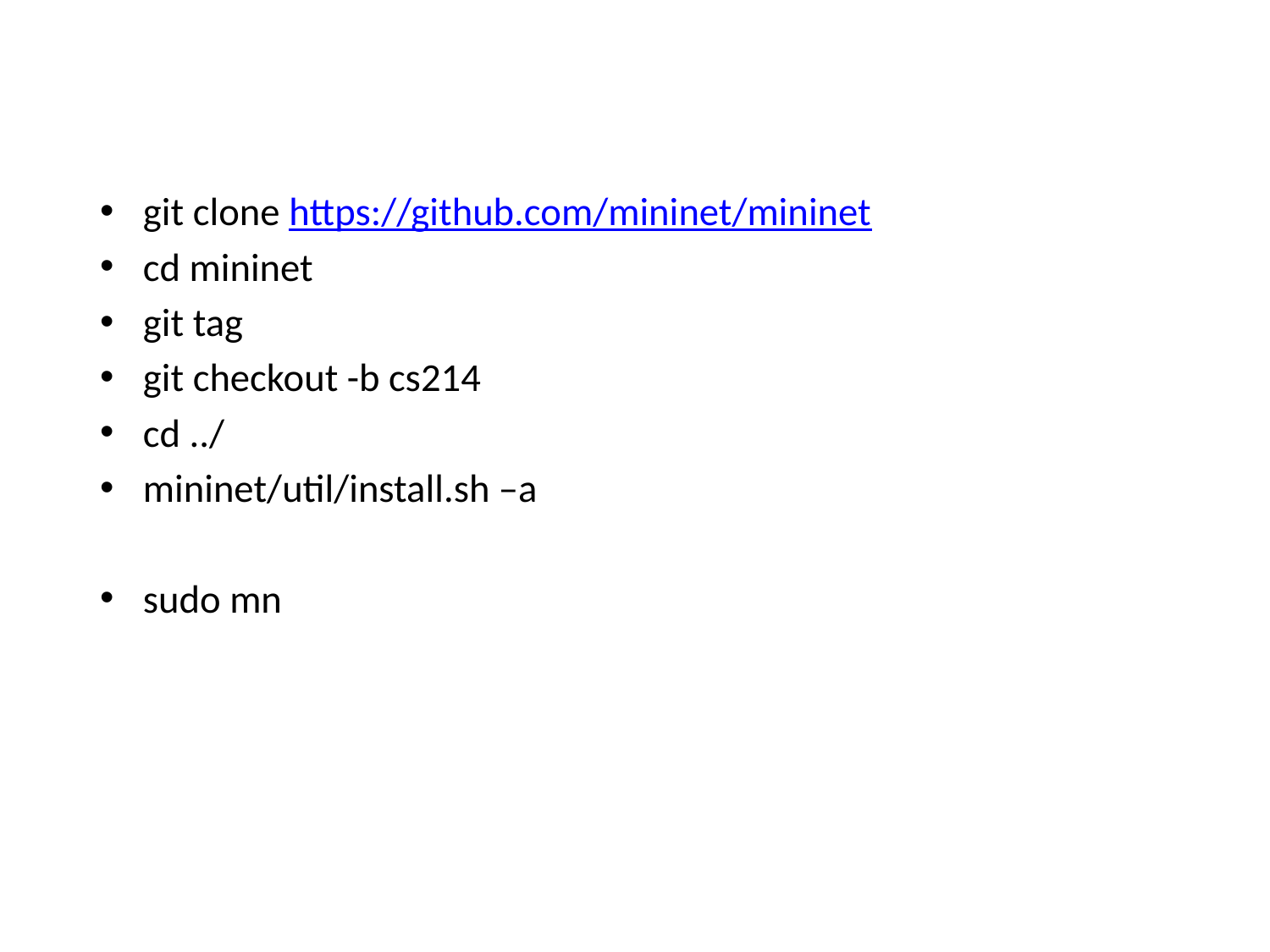

git clone https://github.com/mininet/mininet
cd mininet
git tag
git checkout -b cs214
cd ../
mininet/util/install.sh –a

sudo mn